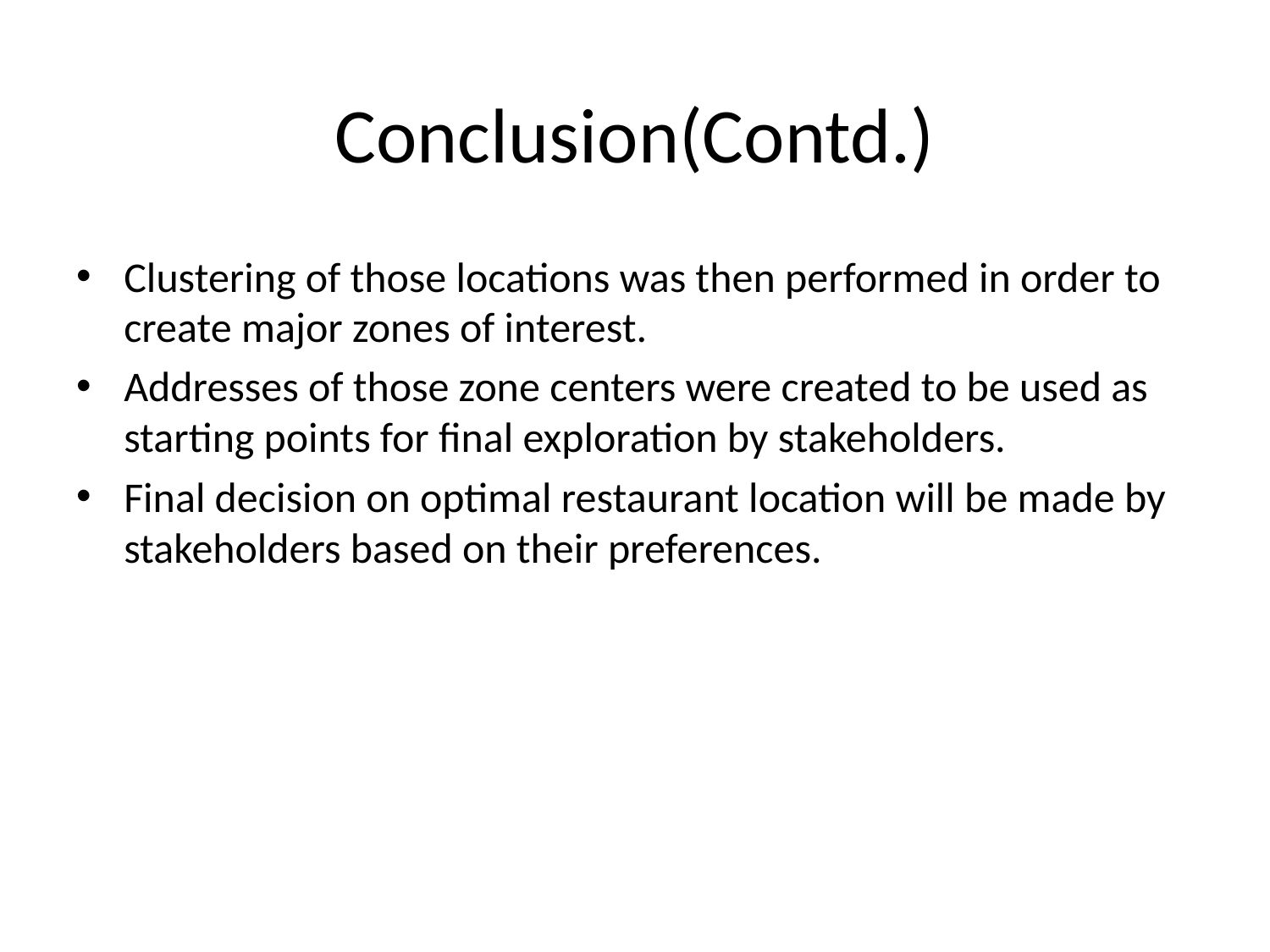

# Conclusion(Contd.)
Clustering of those locations was then performed in order to create major zones of interest.
Addresses of those zone centers were created to be used as starting points for final exploration by stakeholders.
Final decision on optimal restaurant location will be made by stakeholders based on their preferences.